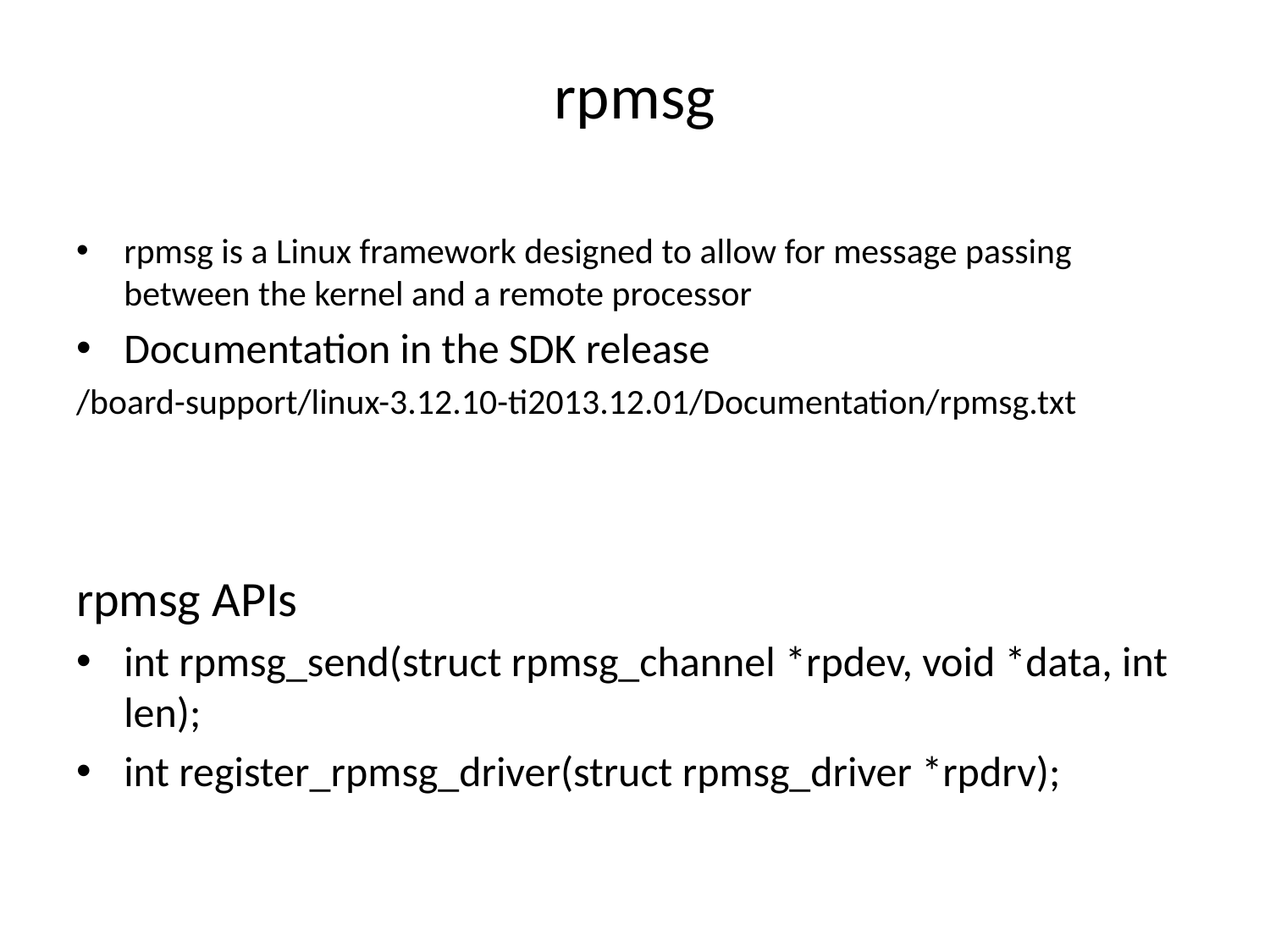

# rpmsg
rpmsg is a Linux framework designed to allow for message passing between the kernel and a remote processor
Documentation in the SDK release
/board-support/linux-3.12.10-ti2013.12.01/Documentation/rpmsg.txt
rpmsg APIs
int rpmsg_send(struct rpmsg_channel *rpdev, void *data, int len);
int register_rpmsg_driver(struct rpmsg_driver *rpdrv);